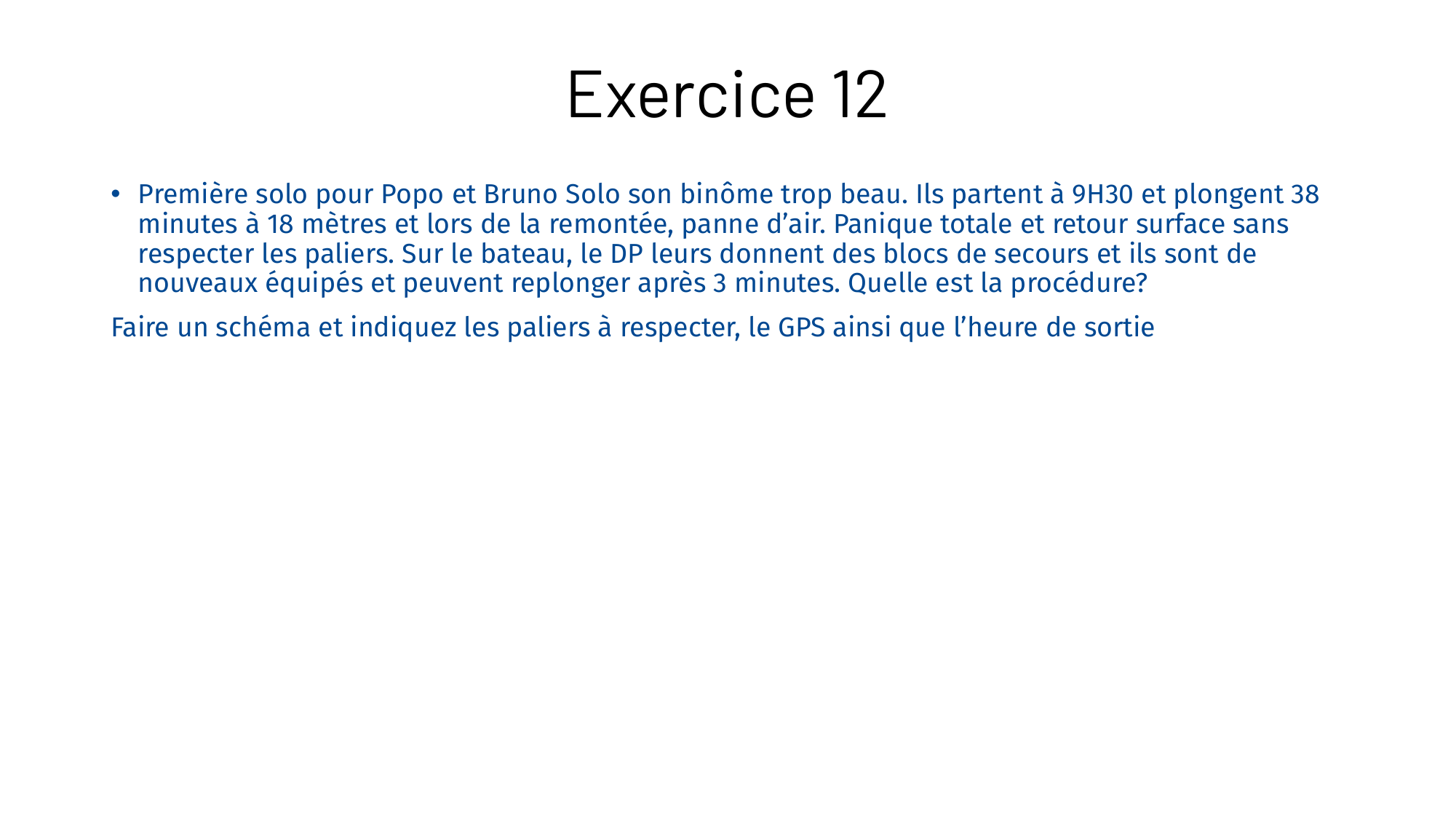

# Exercice 12
Première solo pour Popo et Bruno Solo son binôme trop beau. Ils partent à 9H30 et plongent 38 minutes à 18 mètres et lors de la remontée, panne d’air. Panique totale et retour surface sans respecter les paliers. Sur le bateau, le DP leurs donnent des blocs de secours et ils sont de nouveaux équipés et peuvent replonger après 3 minutes. Quelle est la procédure?
Faire un schéma et indiquez les paliers à respecter, le GPS ainsi que l’heure de sortie